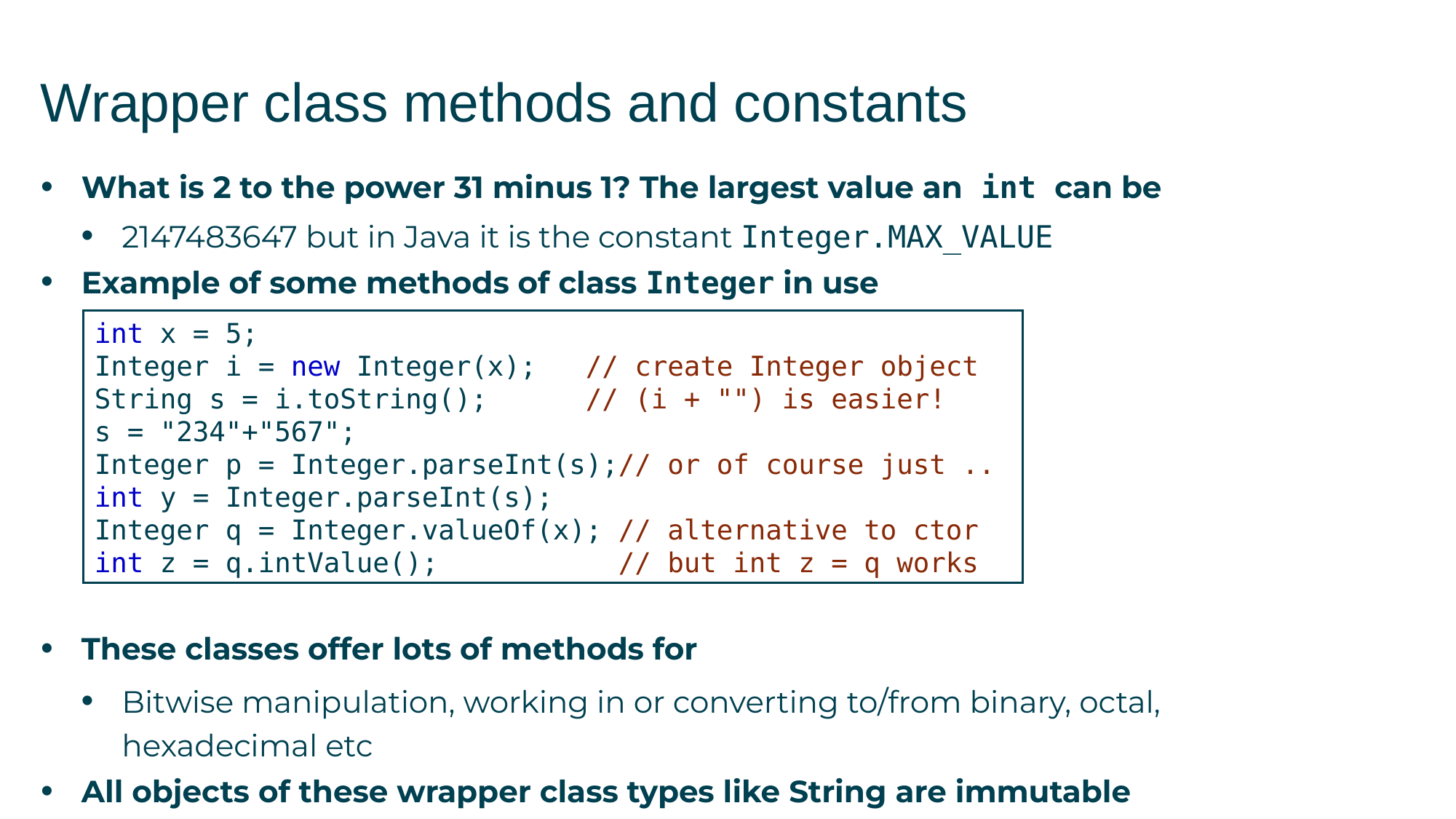

# Wrapper class methods and constants
What is 2 to the power 31 minus 1? The largest value an int can be
2147483647 but in Java it is the constant Integer.MAX_VALUE
Example of some methods of class Integer in use

These classes offer lots of methods for
Bitwise manipulation, working in or converting to/from binary, octal, hexadecimal etc
All objects of these wrapper class types like String are immutable

int x = 5;
Integer i = new Integer(x);   // create Integer object
String s = i.toString();      // (i + "") is easier!
s = "234"+"567";
Integer p = Integer.parseInt(s);// or of course just ..
int y = Integer.parseInt(s);
Integer q = Integer.valueOf(x); // alternative to ctor
int z = q.intValue();           // but int z = q works